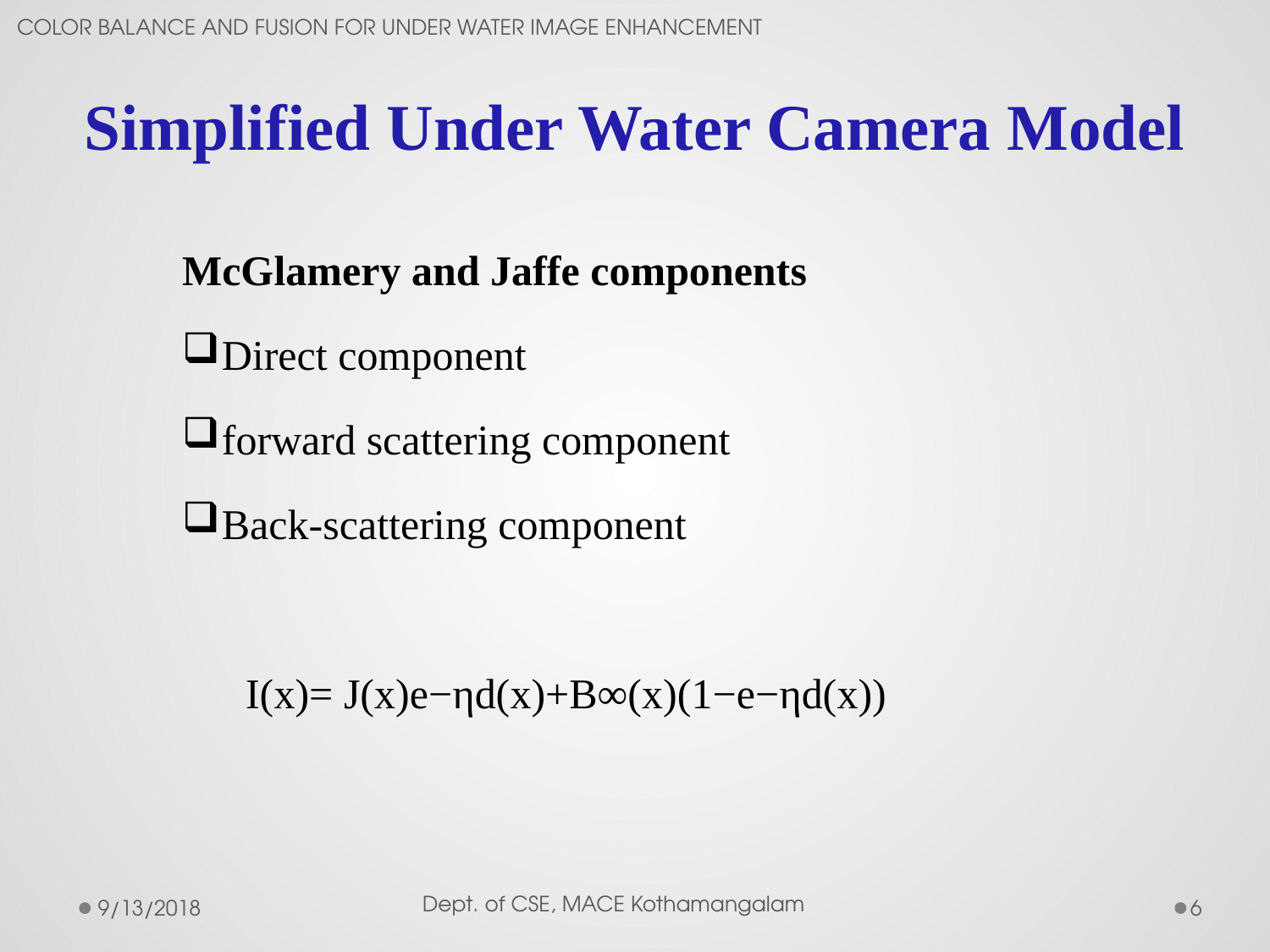

COLOR BALANCE AND FUSION FOR UNDER WATER IMAGE ENHANCEMENT
# Simplified Under Water Camera Model
McGlamery and Jaffe components
Direct component
forward scattering component
Back-scattering component

I(x)= J(x)e−ηd(x)+B∞(x)(1−e−ηd(x))

 Dept. of CSE, MACE Kothamangalam
9/13/2018
6